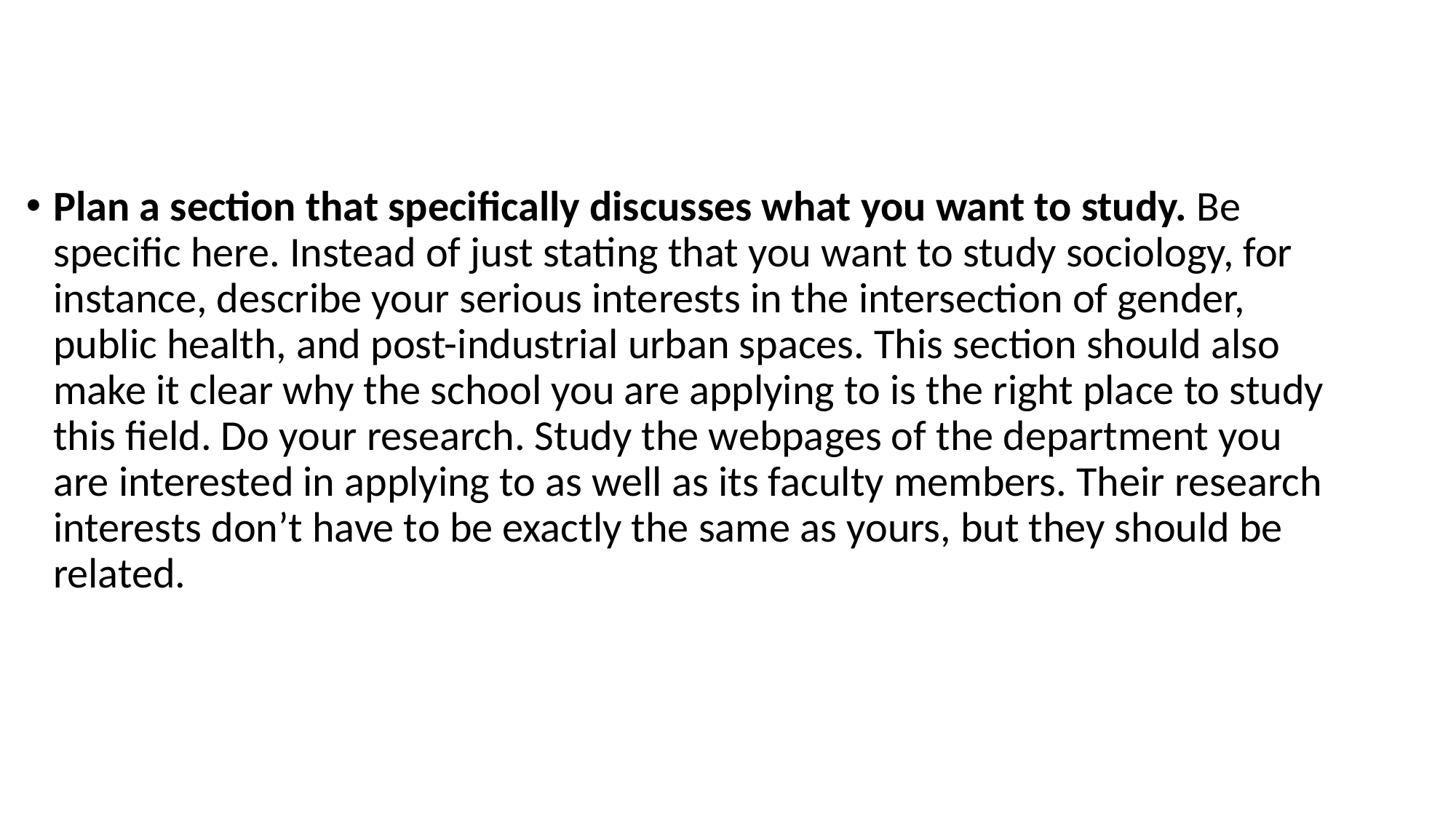

#
Plan a section that specifically discusses what you want to study. Be specific here. Instead of just stating that you want to study sociology, for instance, describe your serious interests in the intersection of gender, public health, and post-industrial urban spaces. This section should also make it clear why the school you are applying to is the right place to study this field. Do your research. Study the webpages of the department you are interested in applying to as well as its faculty members. Their research interests don’t have to be exactly the same as yours, but they should be related.